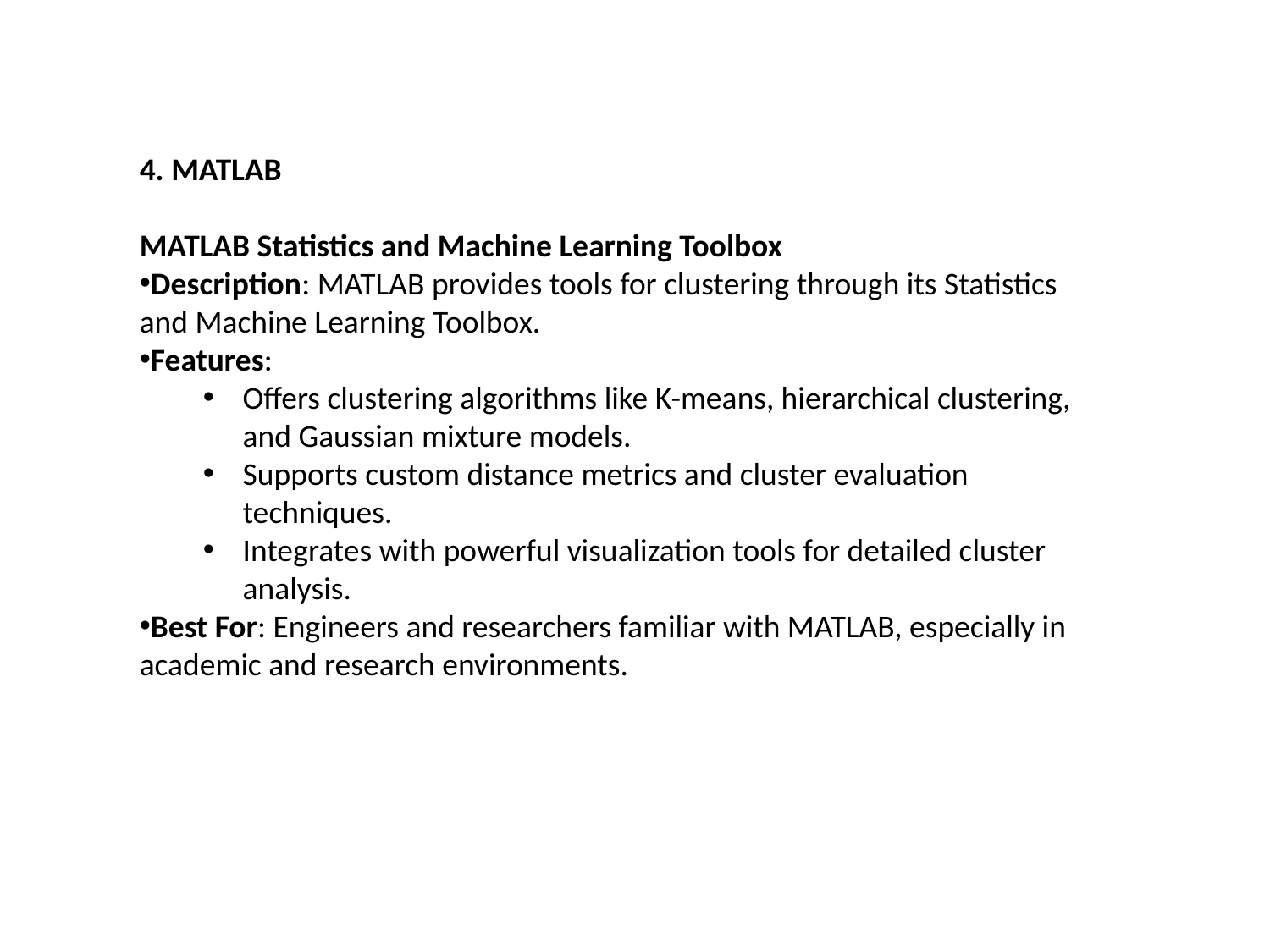

4. MATLAB

MATLAB Statistics and Machine Learning Toolbox
Description: MATLAB provides tools for clustering through its Statistics and Machine Learning Toolbox.
Features:
Offers clustering algorithms like K-means, hierarchical clustering, and Gaussian mixture models.
Supports custom distance metrics and cluster evaluation techniques.
Integrates with powerful visualization tools for detailed cluster analysis.
Best For: Engineers and researchers familiar with MATLAB, especially in academic and research environments.